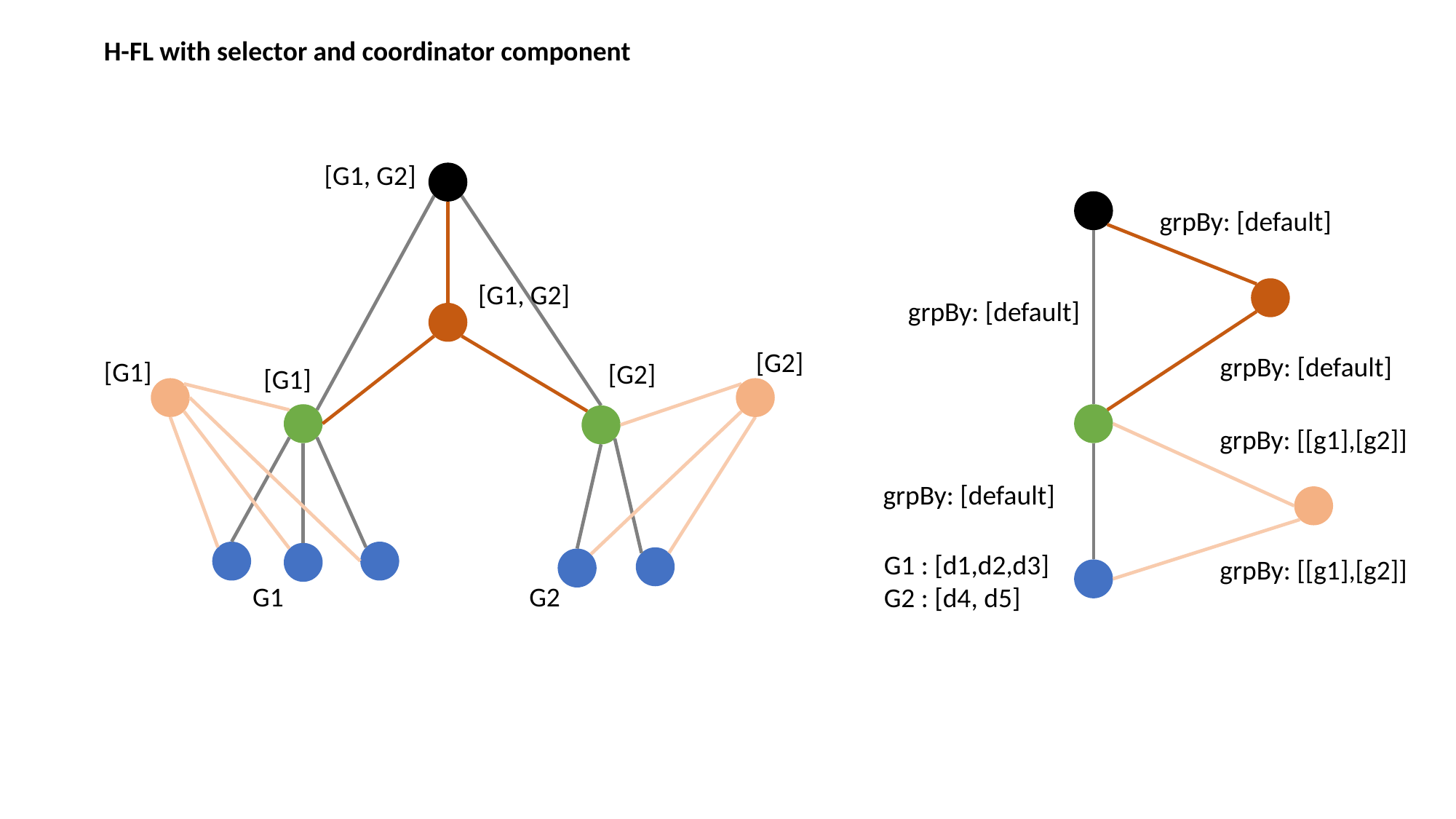

H-FL with selector and coordinator component
[G1, G2]

grpBy: [default]
[G1, G2]

grpBy: [default]

[G2]
grpBy: [default]
[G1]
[G2]
[G1]

grpBy: [[g1],[g2]]
grpBy: [default]

G1 : [d1,d2,d3]
G2 : [d4, d5]

grpBy: [[g1],[g2]]

G1
G2